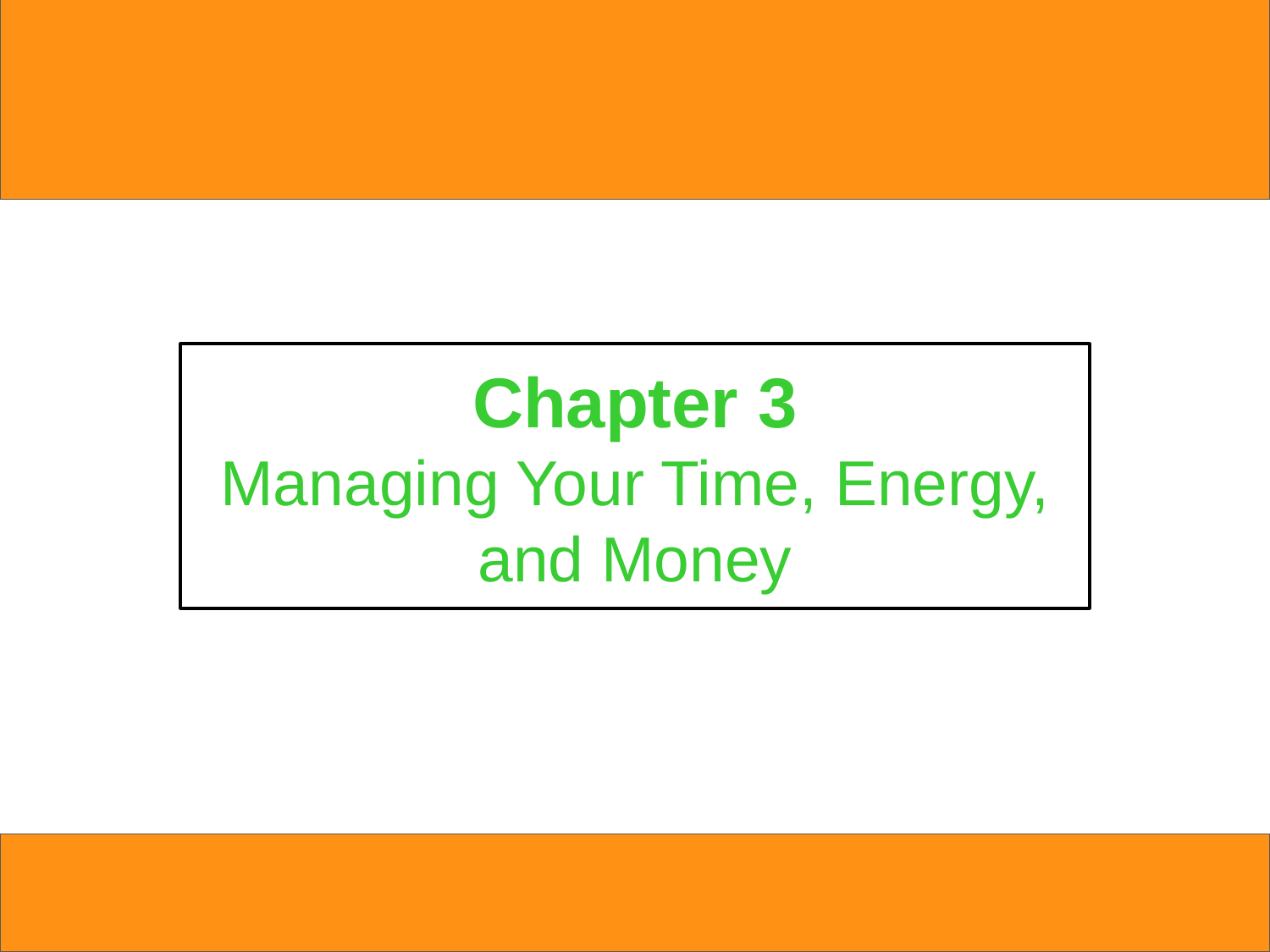

# Chapter 3 Managing Your Time, Energy, and Money